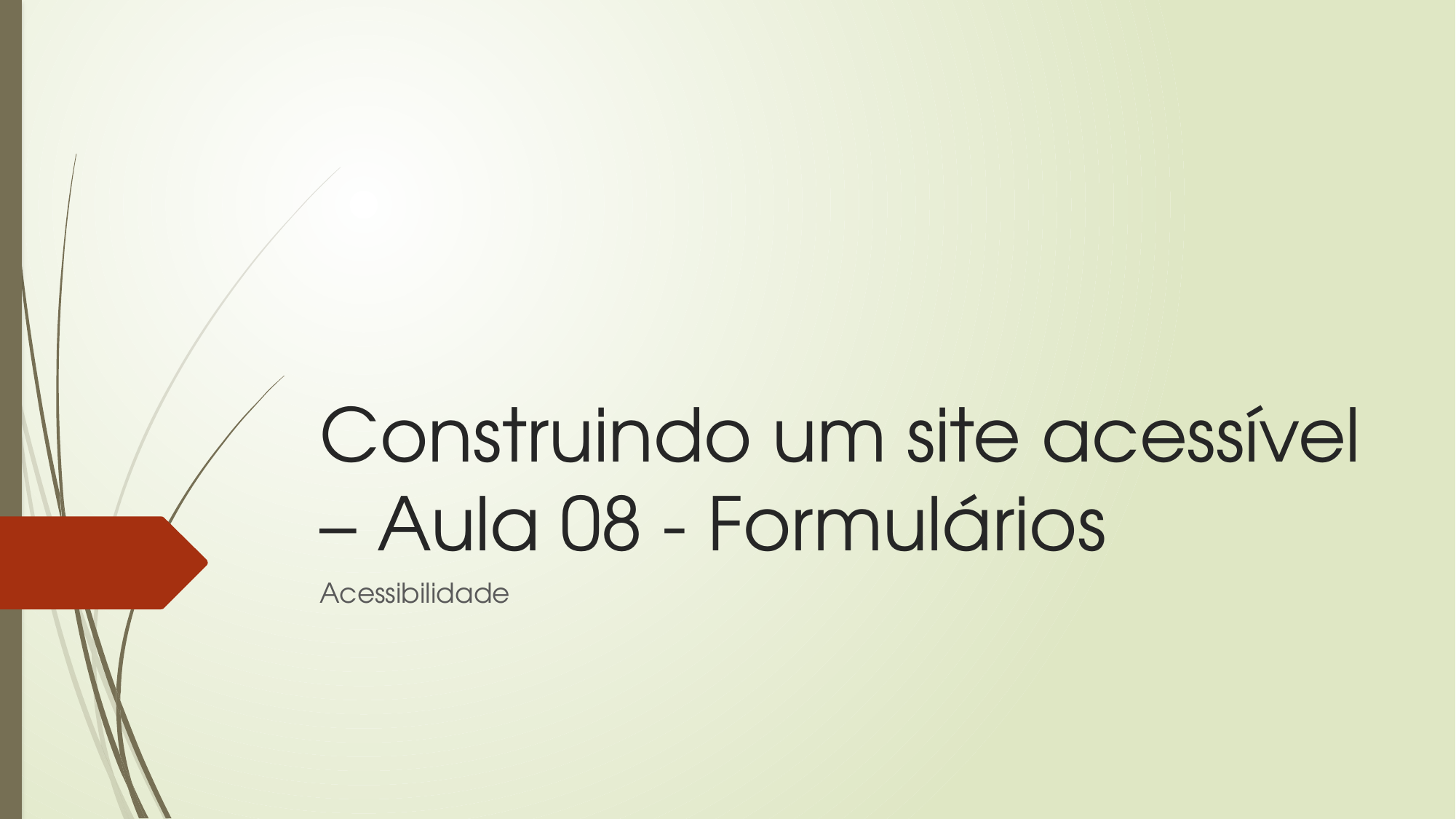

# Construindo um site acessível – Aula 08 - Formulários
Acessibilidade